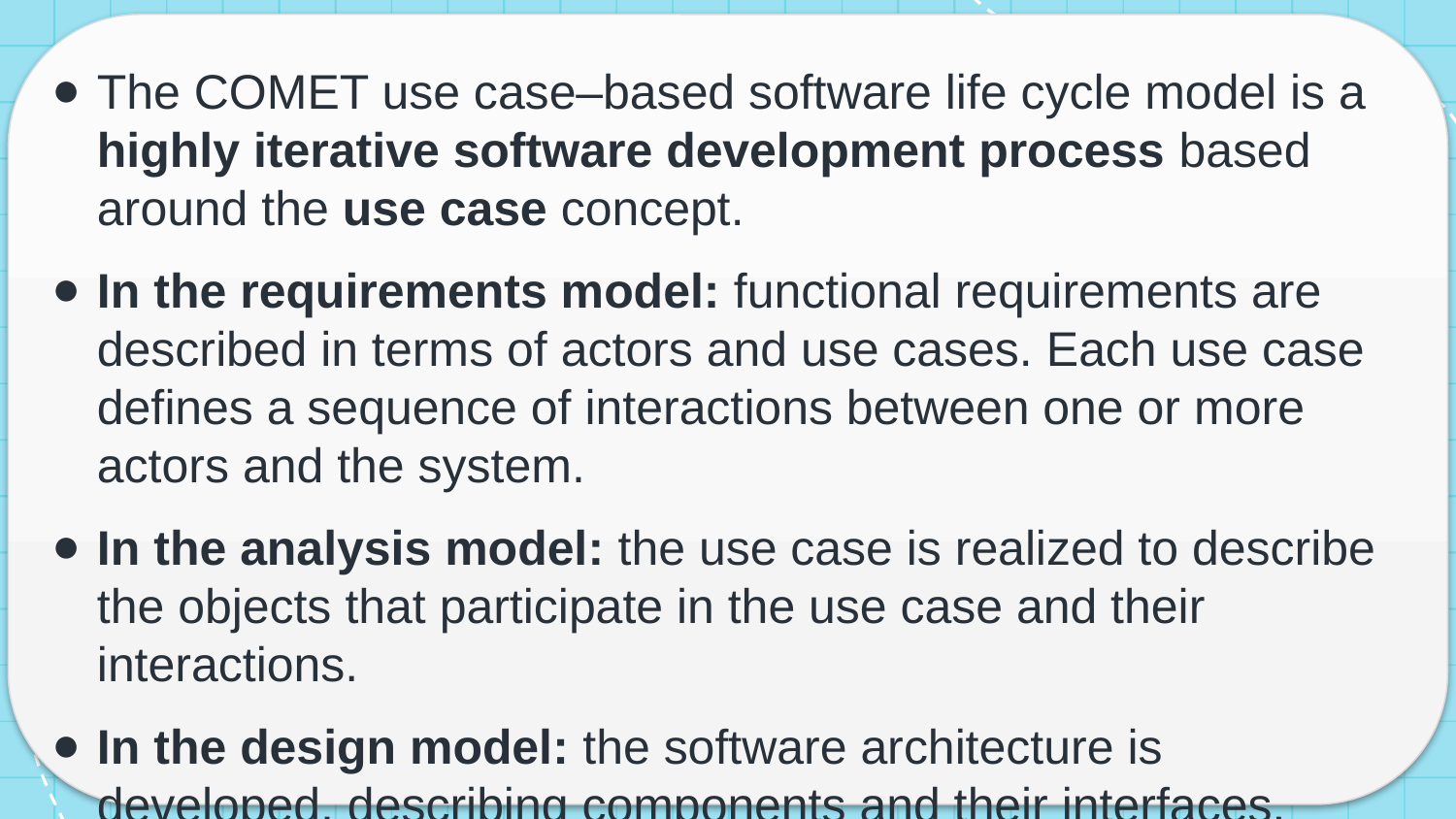

The COMET use case–based software life cycle model is a highly iterative software development process based around the use case concept.
In the requirements model: functional requirements are described in terms of actors and use cases. Each use case defines a sequence of interactions between one or more actors and the system.
In the analysis model: the use case is realized to describe the objects that participate in the use case and their interactions.
In the design model: the software architecture is developed, describing components and their interfaces.